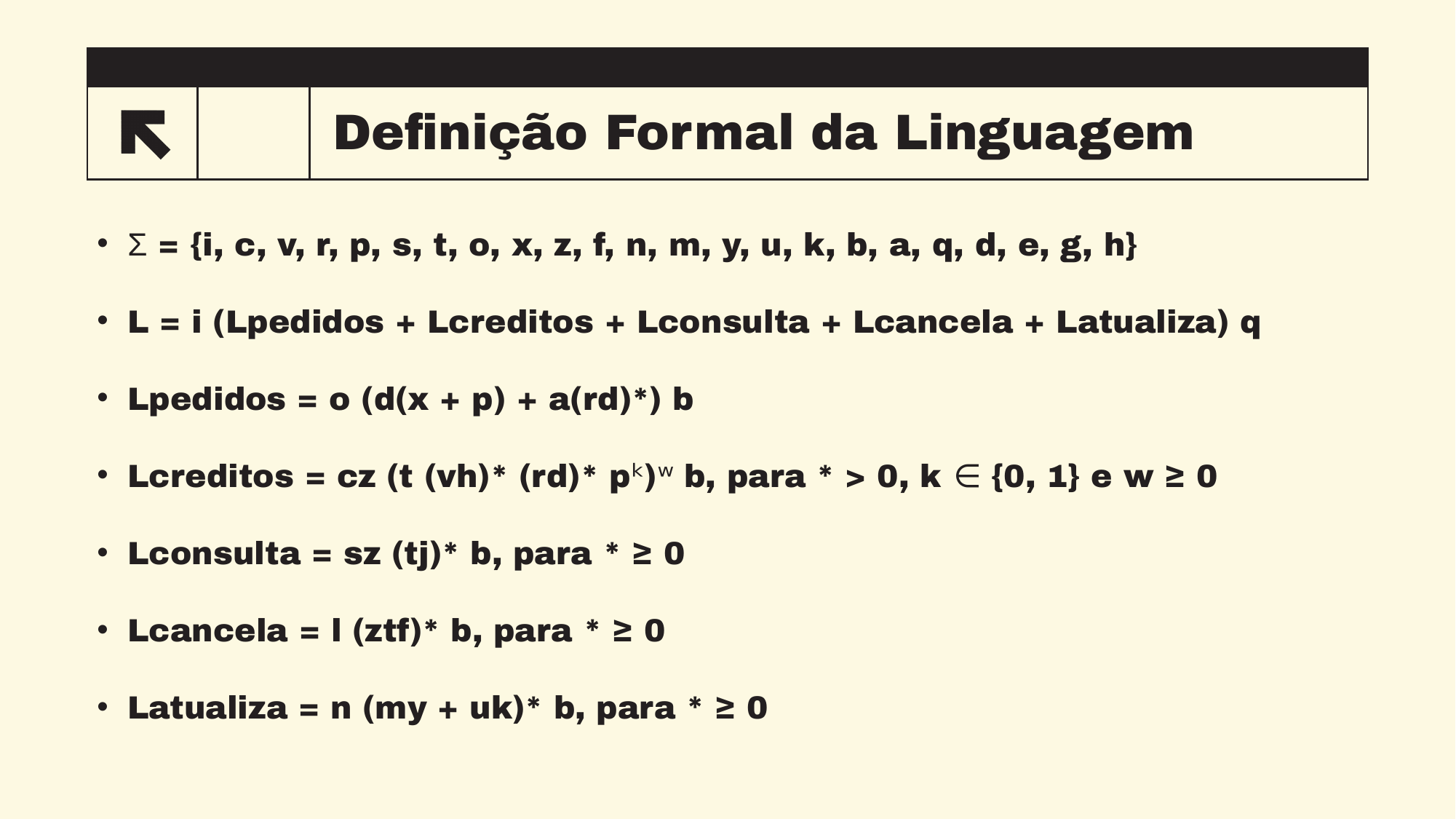

# Definição Formal da Linguagem

11
Σ = {i, c, v, r, p, s, t, o, x, z, f, n, m, y, u, k, b, a, q, d, e, g, h}

L = i (Lpedidos + Lcreditos + Lconsulta + Lcancela + Latualiza) q

Lpedidos = o (d(x + p) + a(rd)*) b

Lcreditos = cz (t (vh)* (rd)* pᵏ)ʷ b, para * > 0, k ∈ {0, 1} e w ≥ 0

Lconsulta = sz (tj)* b, para * ≥ 0

Lcancela = l (ztf)* b, para * ≥ 0

Latualiza = n (my + uk)* b, para * ≥ 0